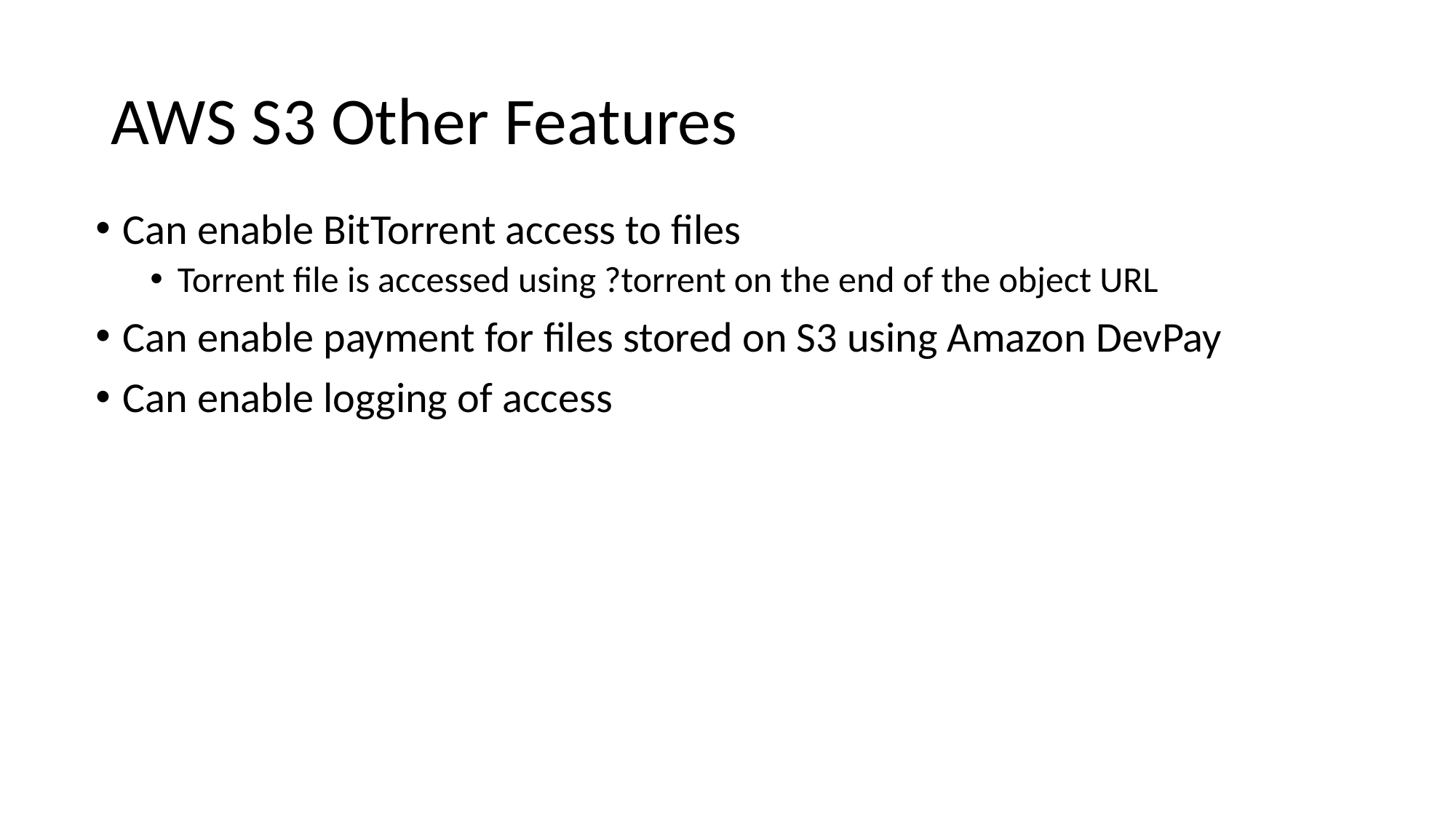

# AWS S3 Other Features
Can enable BitTorrent access to files
Torrent file is accessed using ?torrent on the end of the object URL
Can enable payment for files stored on S3 using Amazon DevPay
Can enable logging of access